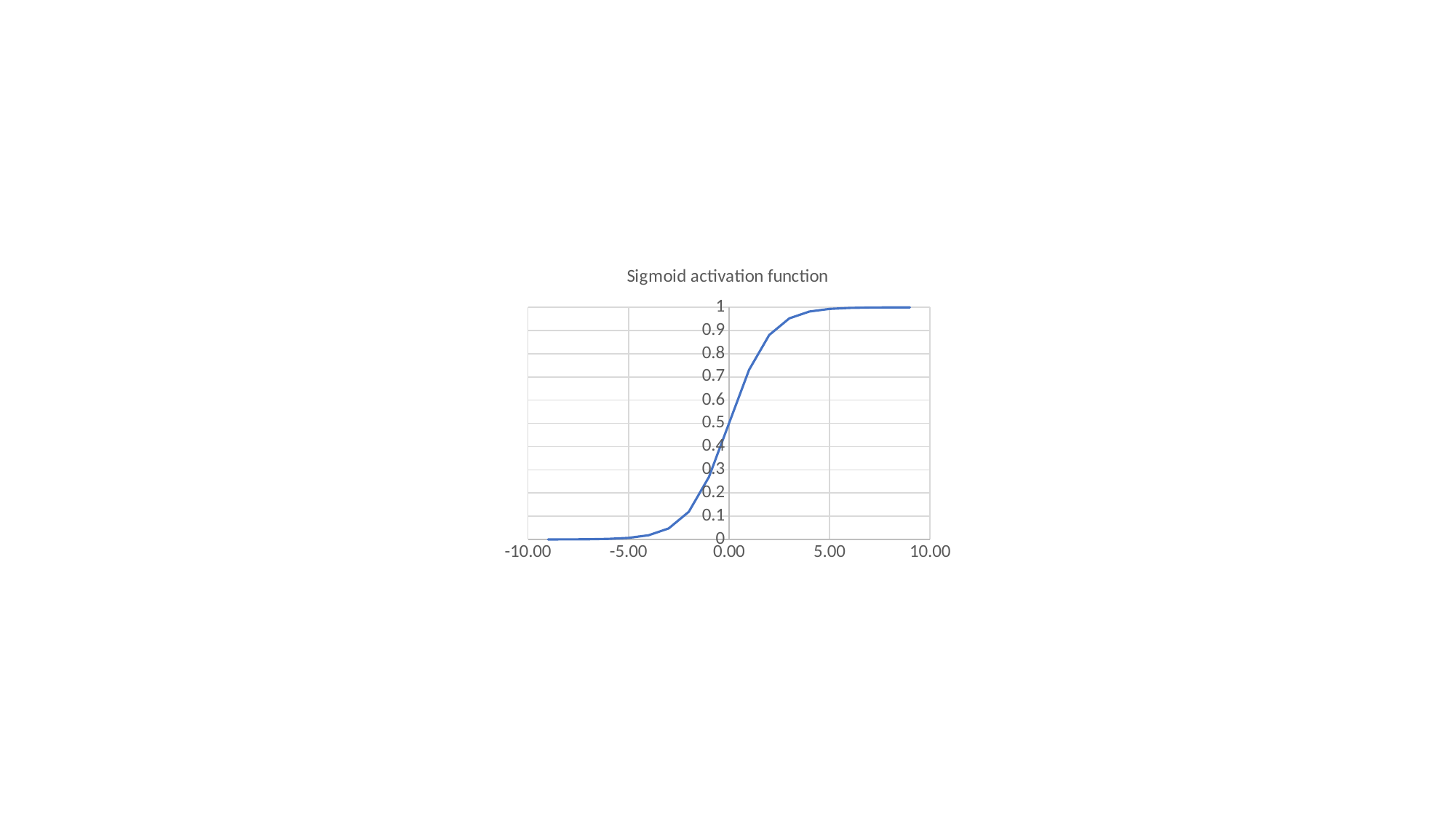

### Chart: Sigmoid activation function

| Category | Y-Values |
|---|---|